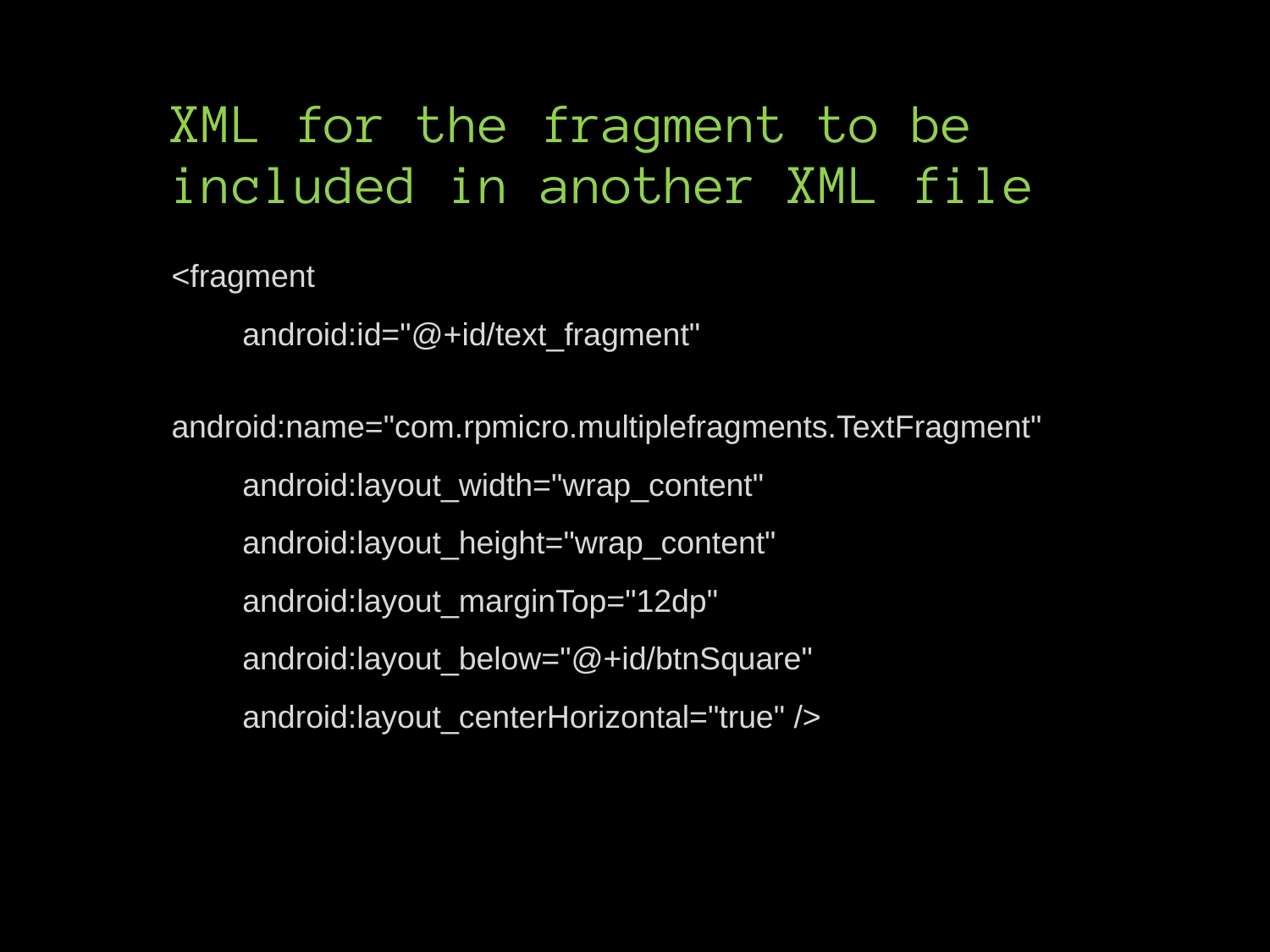

# XML for the fragment to be included in another XML file
<fragment
        android:id="@+id/text_fragment"
        android:name="com.rpmicro.multiplefragments.TextFragment"
        android:layout_width="wrap_content"
        android:layout_height="wrap_content"
        android:layout_marginTop="12dp"
        android:layout_below="@+id/btnSquare"
        android:layout_centerHorizontal="true" />